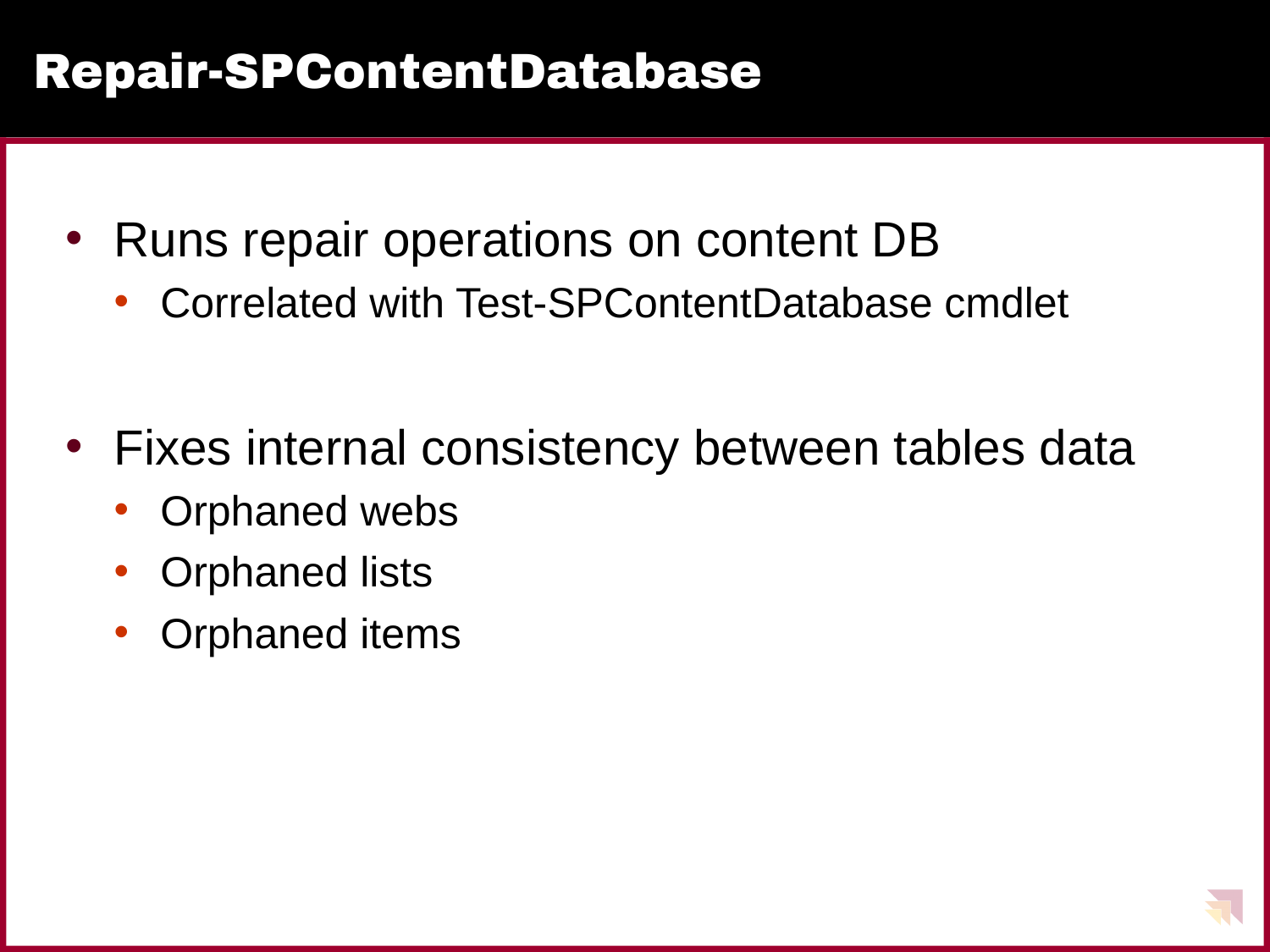

# Repair-SPContentDatabase
Runs repair operations on content DB
Correlated with Test-SPContentDatabase cmdlet

Fixes internal consistency between tables data
Orphaned webs
Orphaned lists
Orphaned items